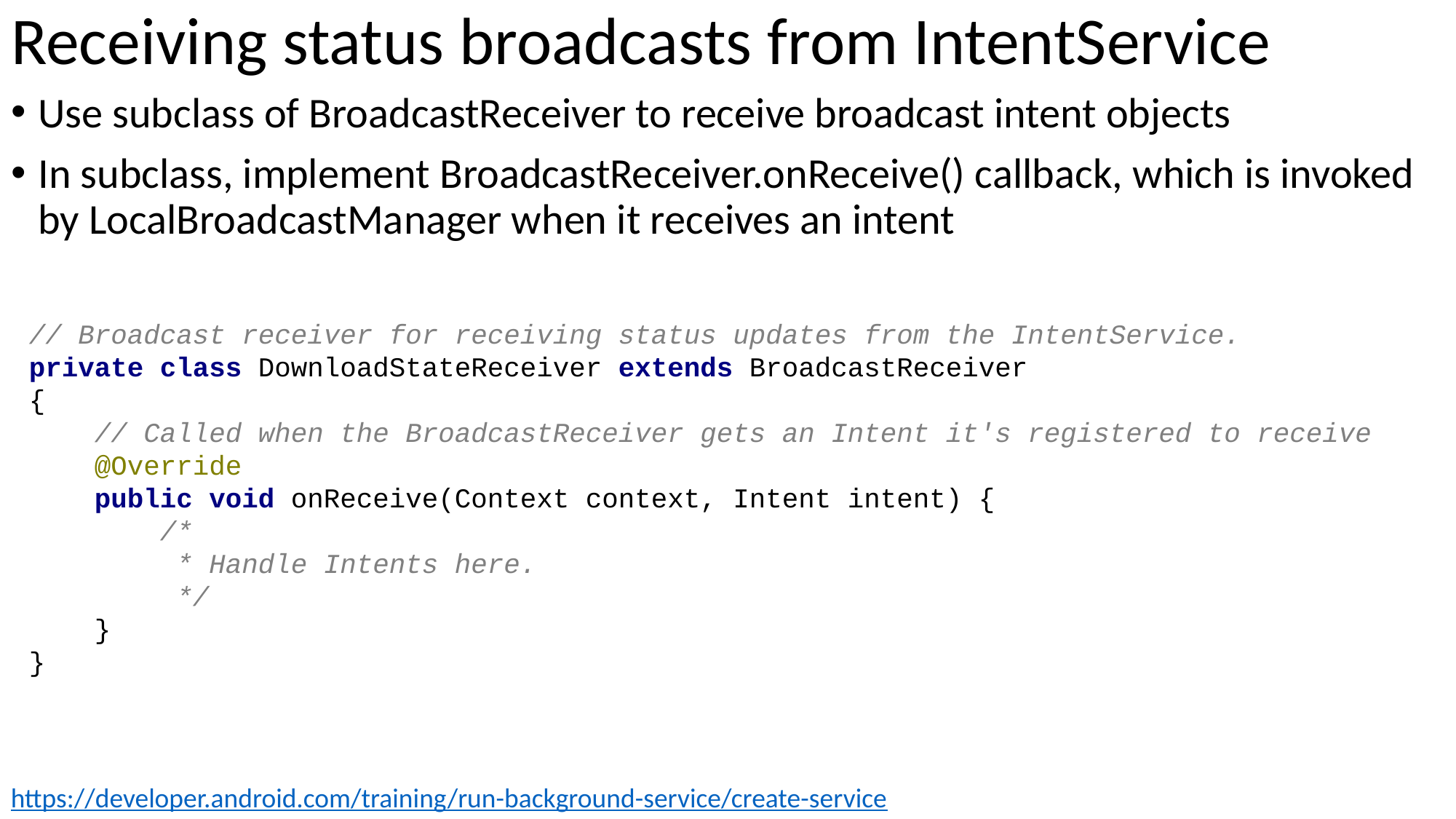

# Receiving status broadcasts from IntentService
Use subclass of BroadcastReceiver to receive broadcast intent objects
In subclass, implement BroadcastReceiver.onReceive() callback, which is invoked by LocalBroadcastManager when it receives an intent
// Broadcast receiver for receiving status updates from the IntentService.
private class DownloadStateReceiver extends BroadcastReceiver
{
    // Called when the BroadcastReceiver gets an Intent it's registered to receive
    @Override
    public void onReceive(Context context, Intent intent) {
        /*
         * Handle Intents here.
         */
    }
}
https://developer.android.com/training/run-background-service/create-service